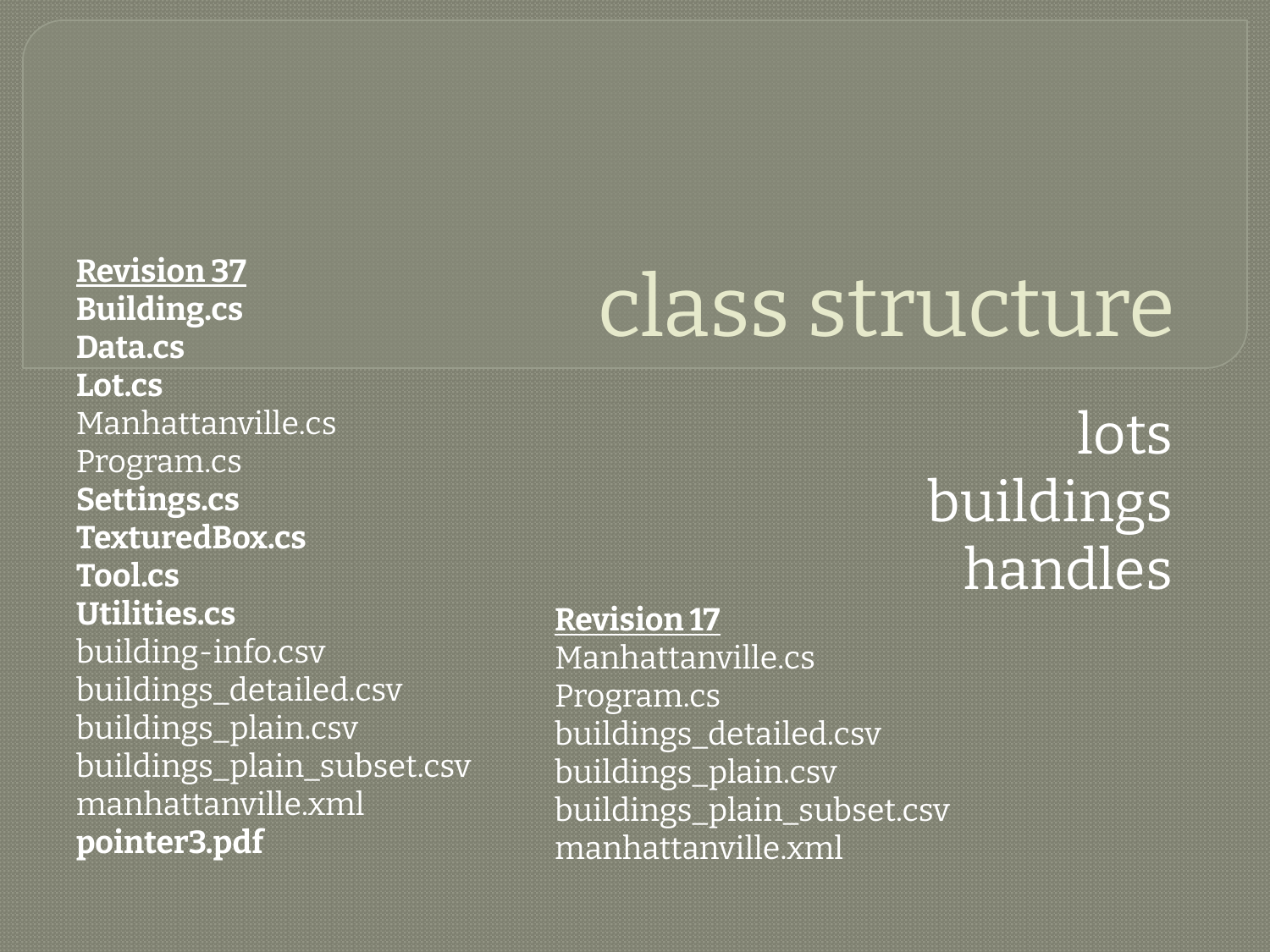

# class structure
Revision 37
Building.cs
Data.cs
Lot.cs
Manhattanville.cs
Program.cs
Settings.cs
TexturedBox.cs
Tool.cs
Utilities.cs
building-info.csv
buildings_detailed.csv
buildings_plain.csv
buildings_plain_subset.csv
manhattanville.xml
pointer3.pdf

lots
buildings
handles
Revision 17
Manhattanville.cs
Program.cs
buildings_detailed.csv
buildings_plain.csv
buildings_plain_subset.csv
manhattanville.xml